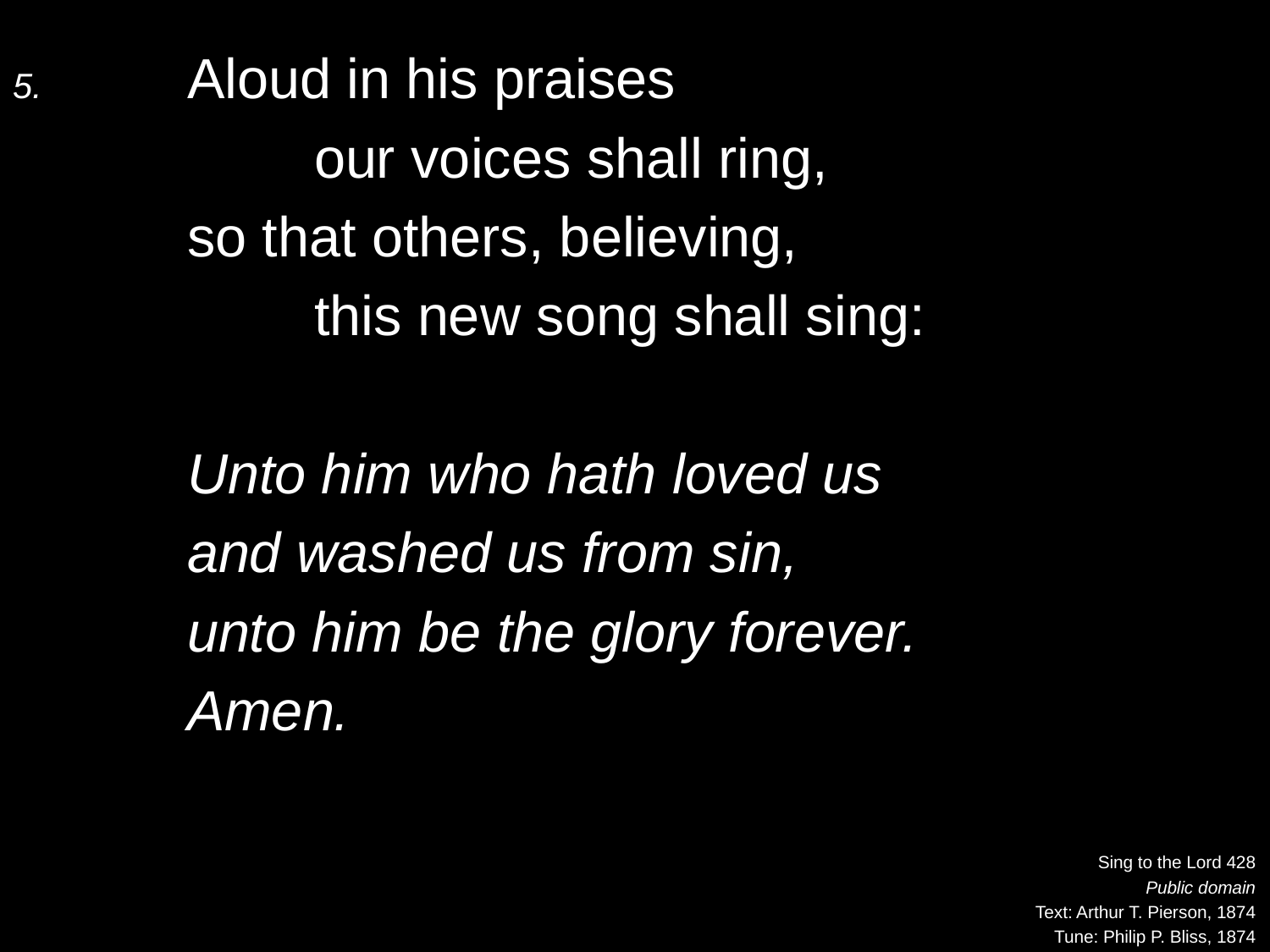

5.	Aloud in his praises
		our voices shall ring,
	so that others, believing,
		this new song shall sing:

	Unto him who hath loved us
	and washed us from sin,
	unto him be the glory forever.
	Amen.
Sing to the Lord 428
Public domain
Text: Arthur T. Pierson, 1874
Tune: Philip P. Bliss, 1874